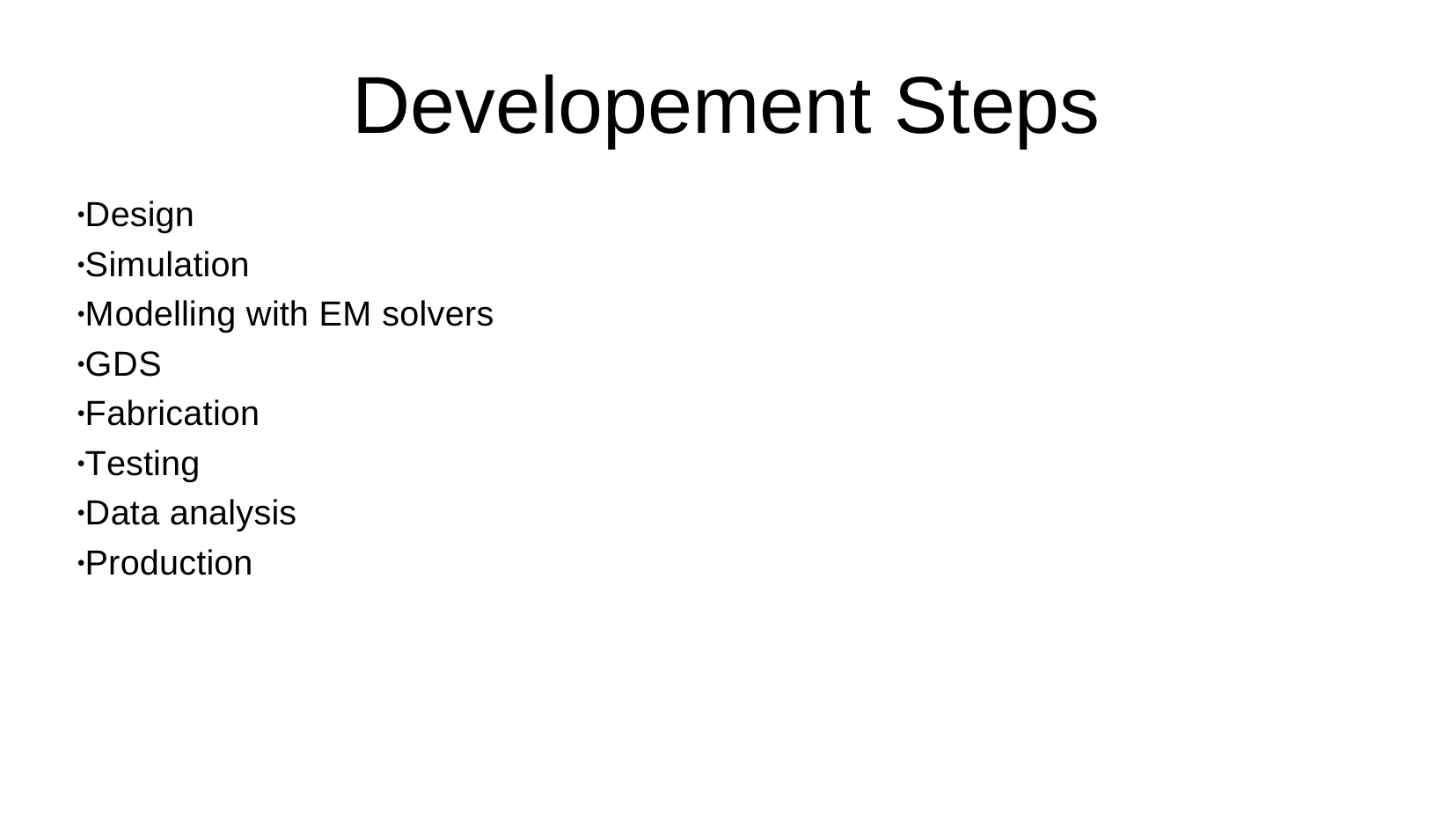

# Developement Steps
●Design
●Simulation
●Modelling with EM solvers
●GDS
●Fabrication
●Testing
●Data analysis
●Production